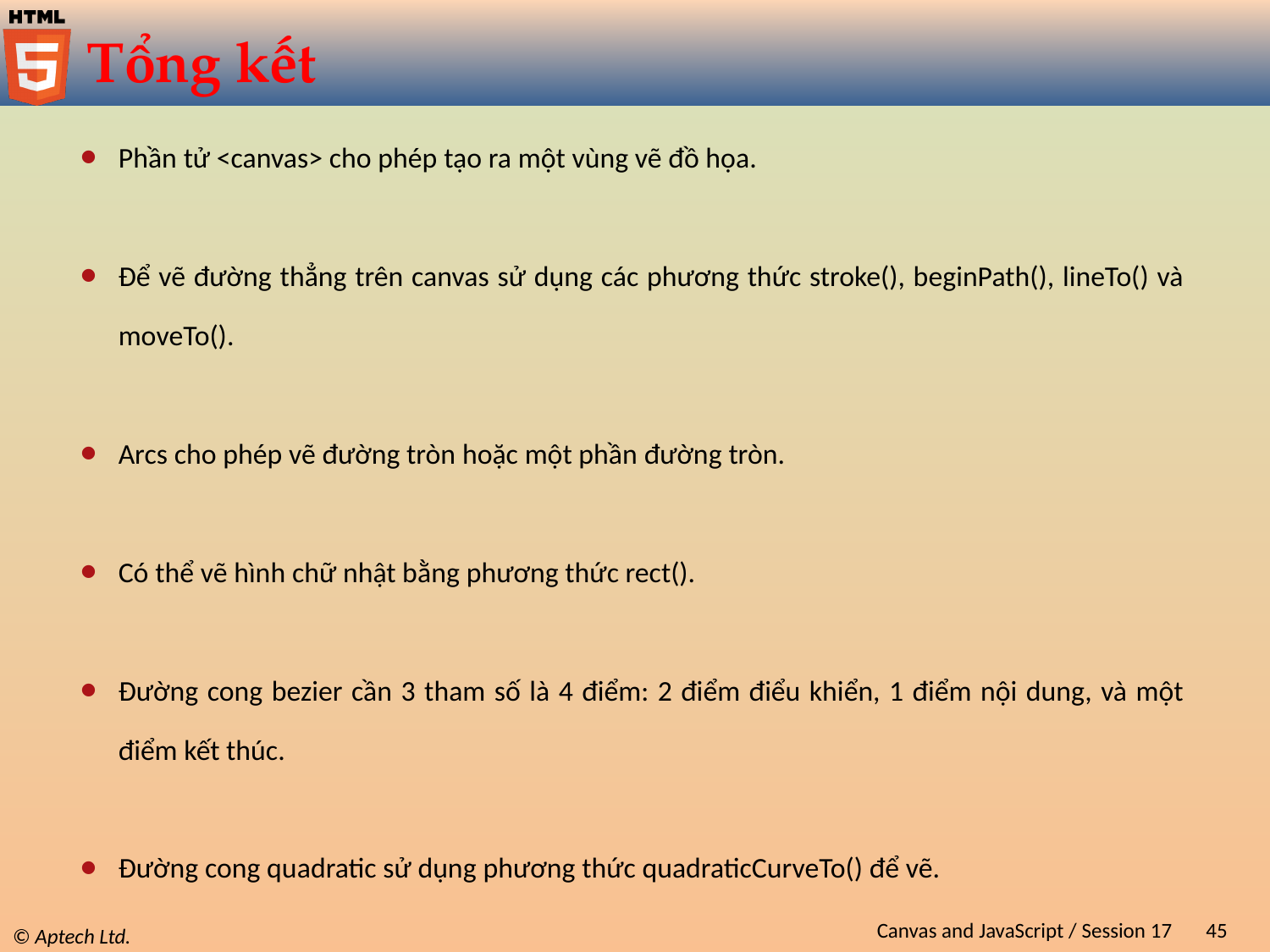

# Tổng kết
Phần tử <canvas> cho phép tạo ra một vùng vẽ đồ họa.

Để vẽ đường thẳng trên canvas sử dụng các phương thức stroke(), beginPath(), lineTo() và moveTo().

Arcs cho phép vẽ đường tròn hoặc một phần đường tròn.

Có thể vẽ hình chữ nhật bằng phương thức rect().

Đường cong bezier cần 3 tham số là 4 điểm: 2 điểm điểu khiển, 1 điểm nội dung, và một điểm kết thúc.

Đường cong quadratic sử dụng phương thức quadraticCurveTo() để vẽ.

Có thể vẽ đối tượng ảnh bằng phương thức drawImage().
Canvas and JavaScript / Session 17
45